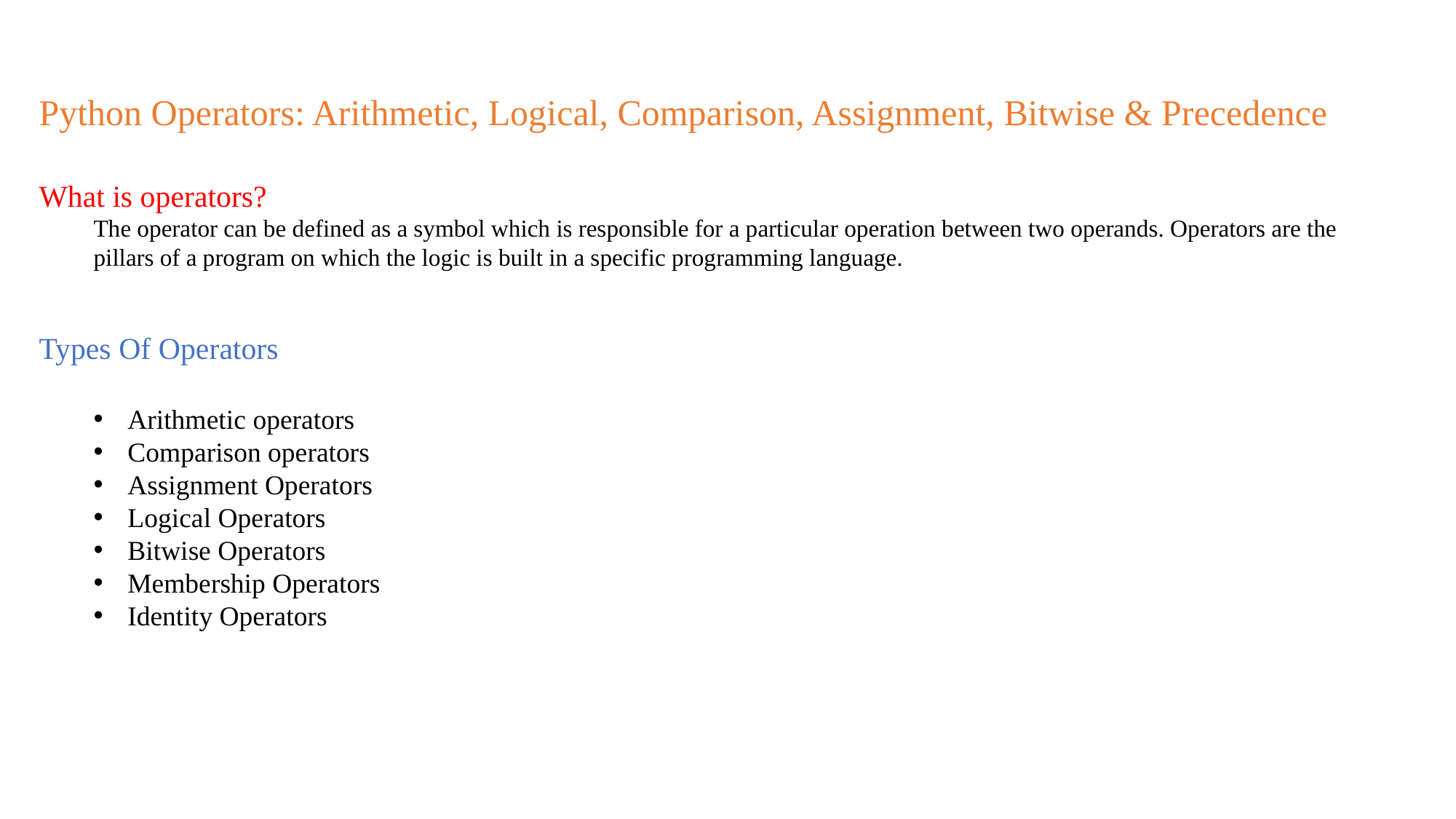

Python Operators: Arithmetic, Logical, Comparison, Assignment, Bitwise & Precedence

What is operators?
The operator can be defined as a symbol which is responsible for a particular operation between two operands. Operators are the pillars of a program on which the logic is built in a specific programming language.

Types Of Operators

Arithmetic operators
Comparison operators
Assignment Operators
Logical Operators
Bitwise Operators
Membership Operators
Identity Operators